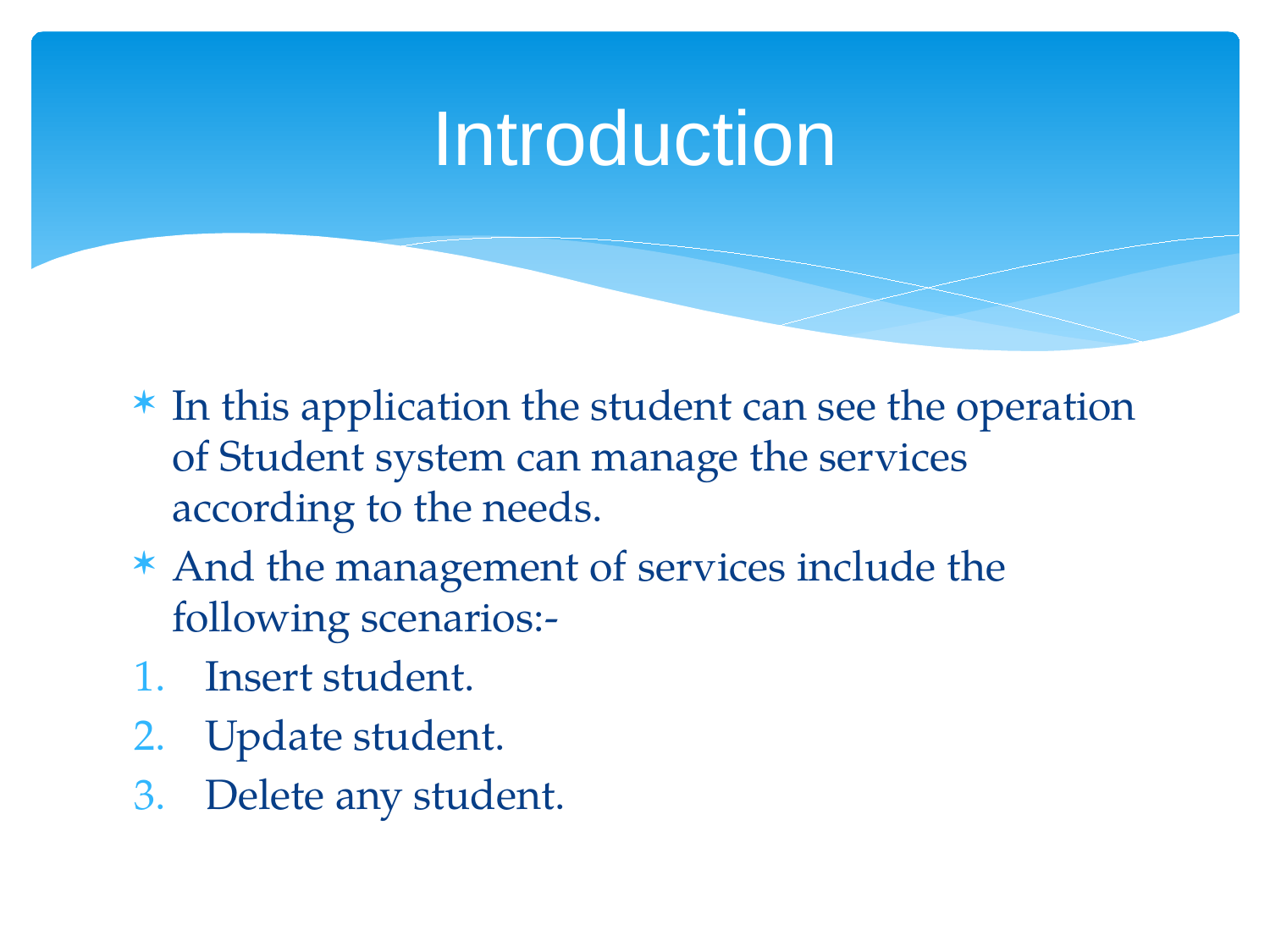

# Introduction
In this application the student can see the operation of Student system can manage the services according to the needs.
And the management of services include the following scenarios:-
Insert student.
Update student.
Delete any student.